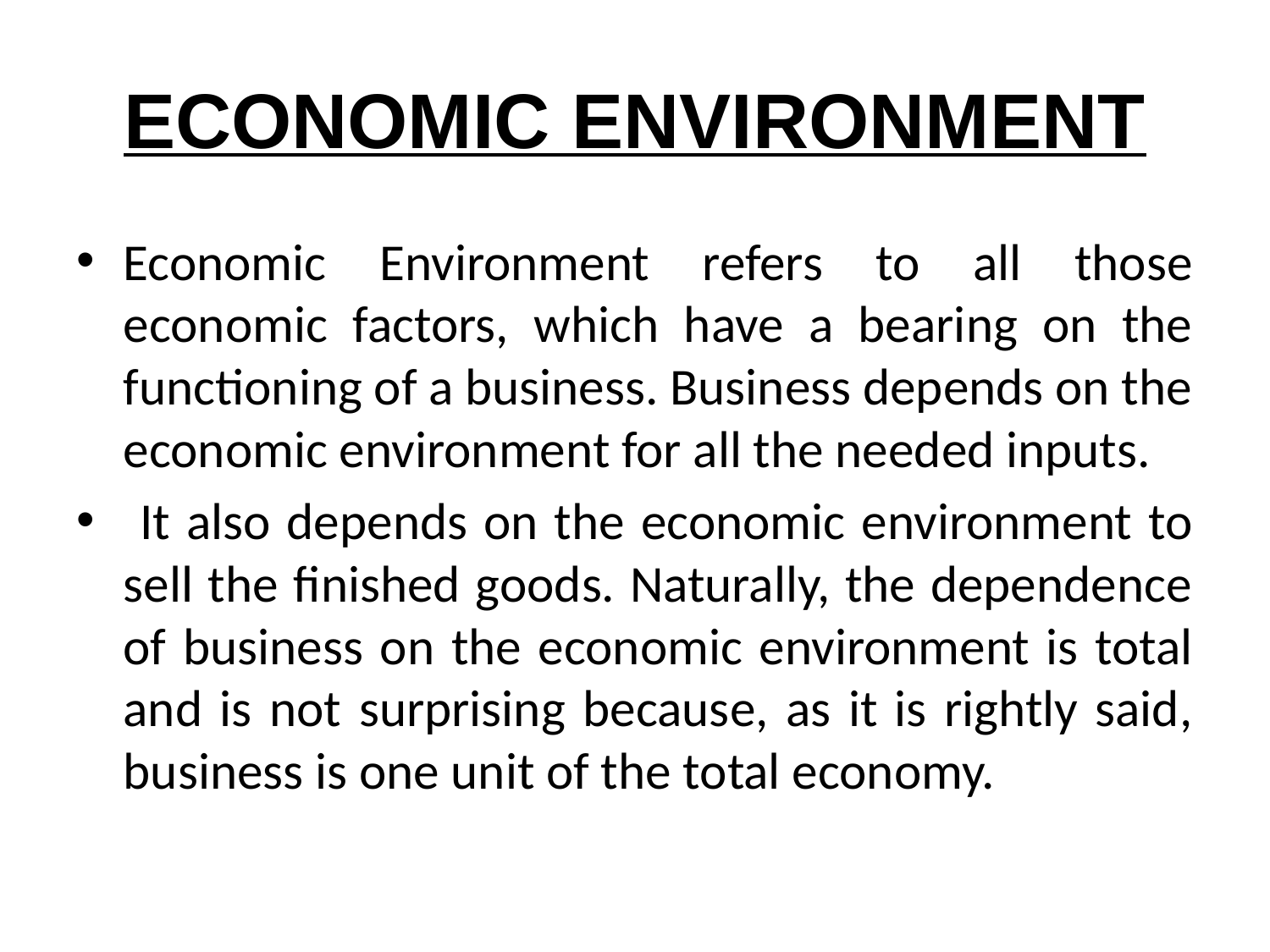

# ECONOMIC ENVIRONMENT
Economic Environment refers to all those economic factors, which have a bearing on the functioning of a business. Business depends on the economic environment for all the needed inputs.
 It also depends on the economic environment to sell the finished goods. Naturally, the dependence of business on the economic environment is total and is not surprising because, as it is rightly said, business is one unit of the total economy.